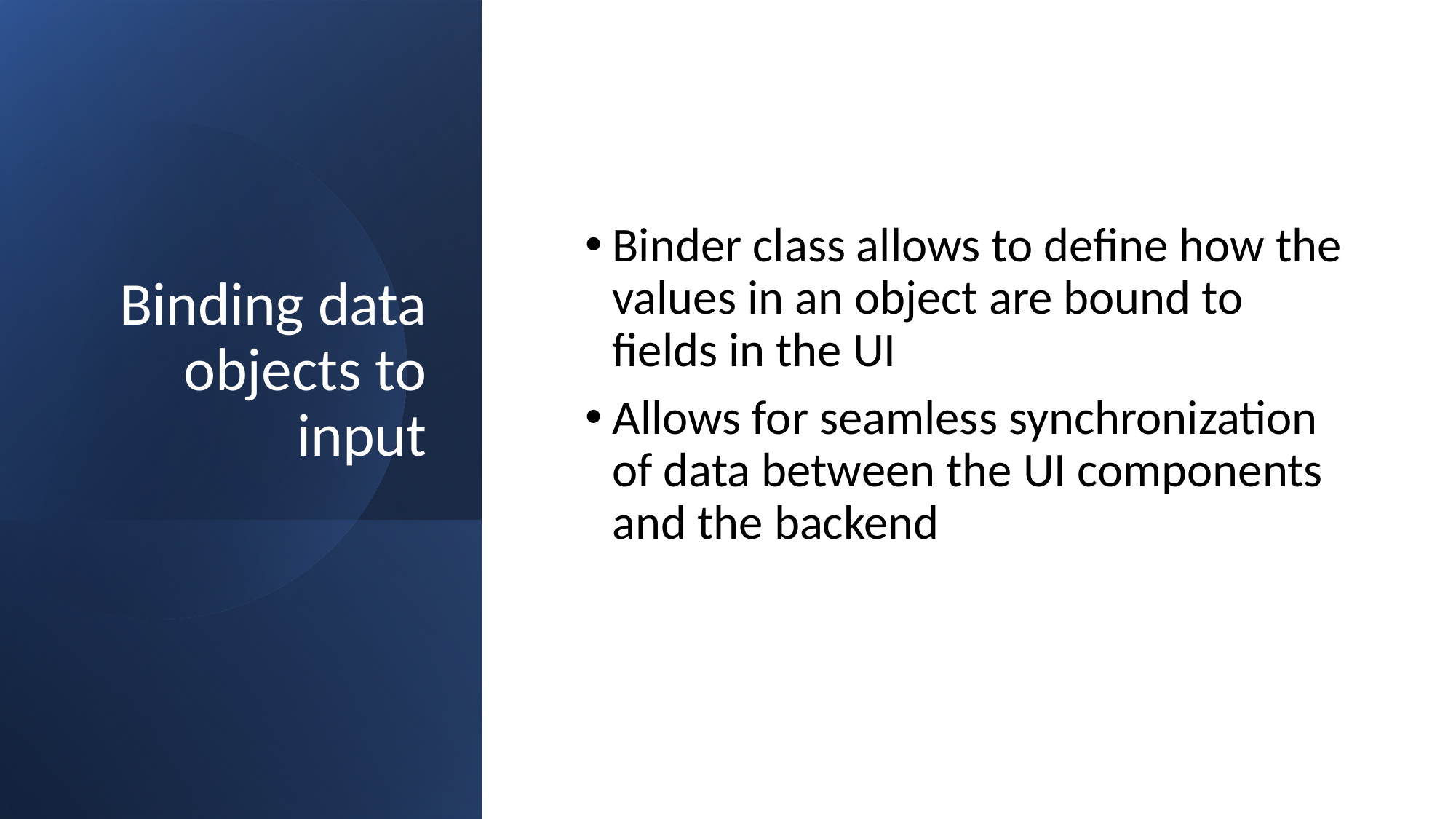

# Binding data objects to input
Binder class allows to define how the values in an object are bound to fields in the UI
Allows for seamless synchronization of data between the UI components and the backend

28